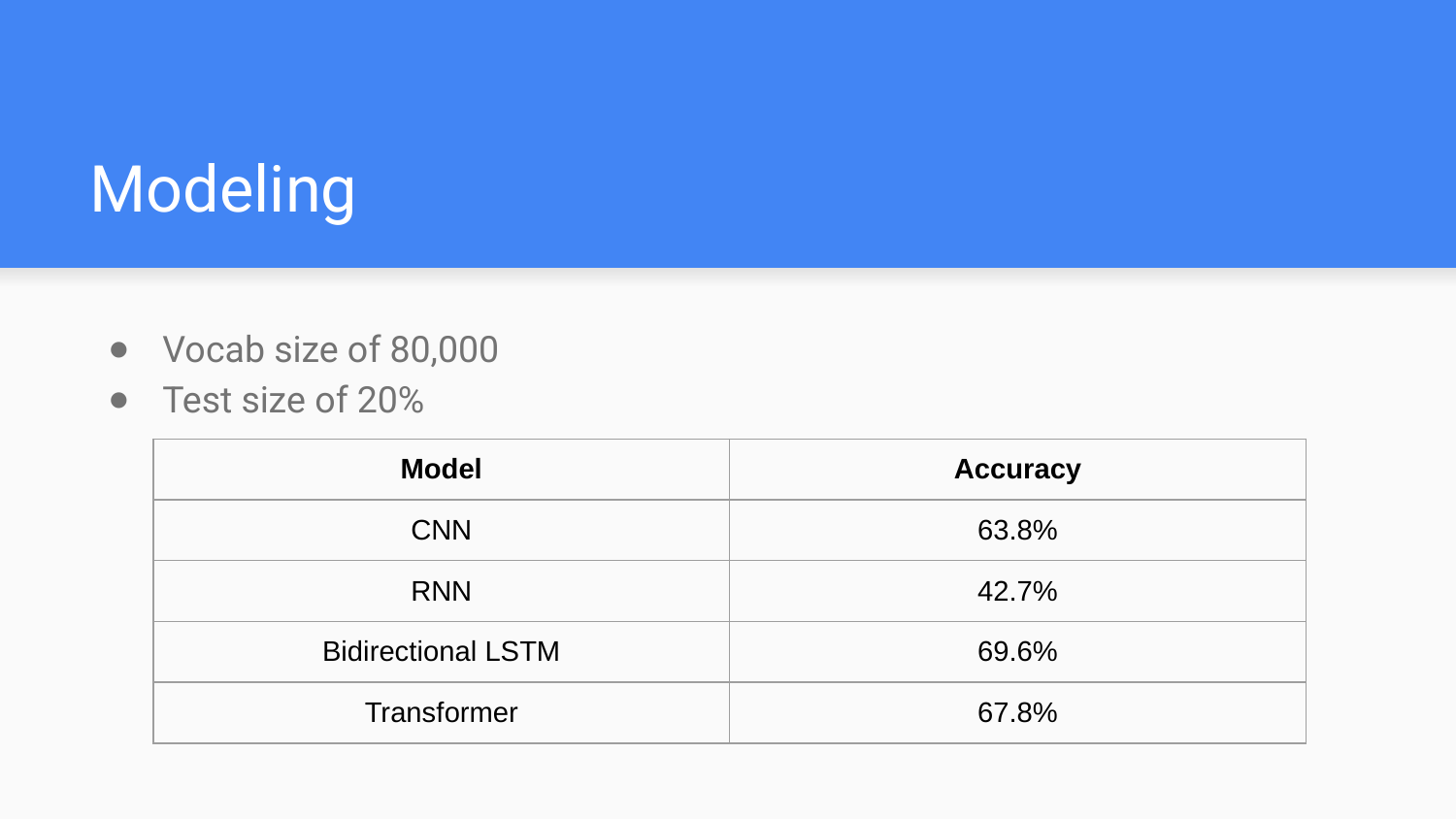

# Modeling
Vocab size of 80,000
Test size of 20%
| Model | Accuracy |
| --- | --- |
| CNN | 63.8% |
| RNN | 42.7% |
| Bidirectional LSTM | 69.6% |
| Transformer | 67.8% |